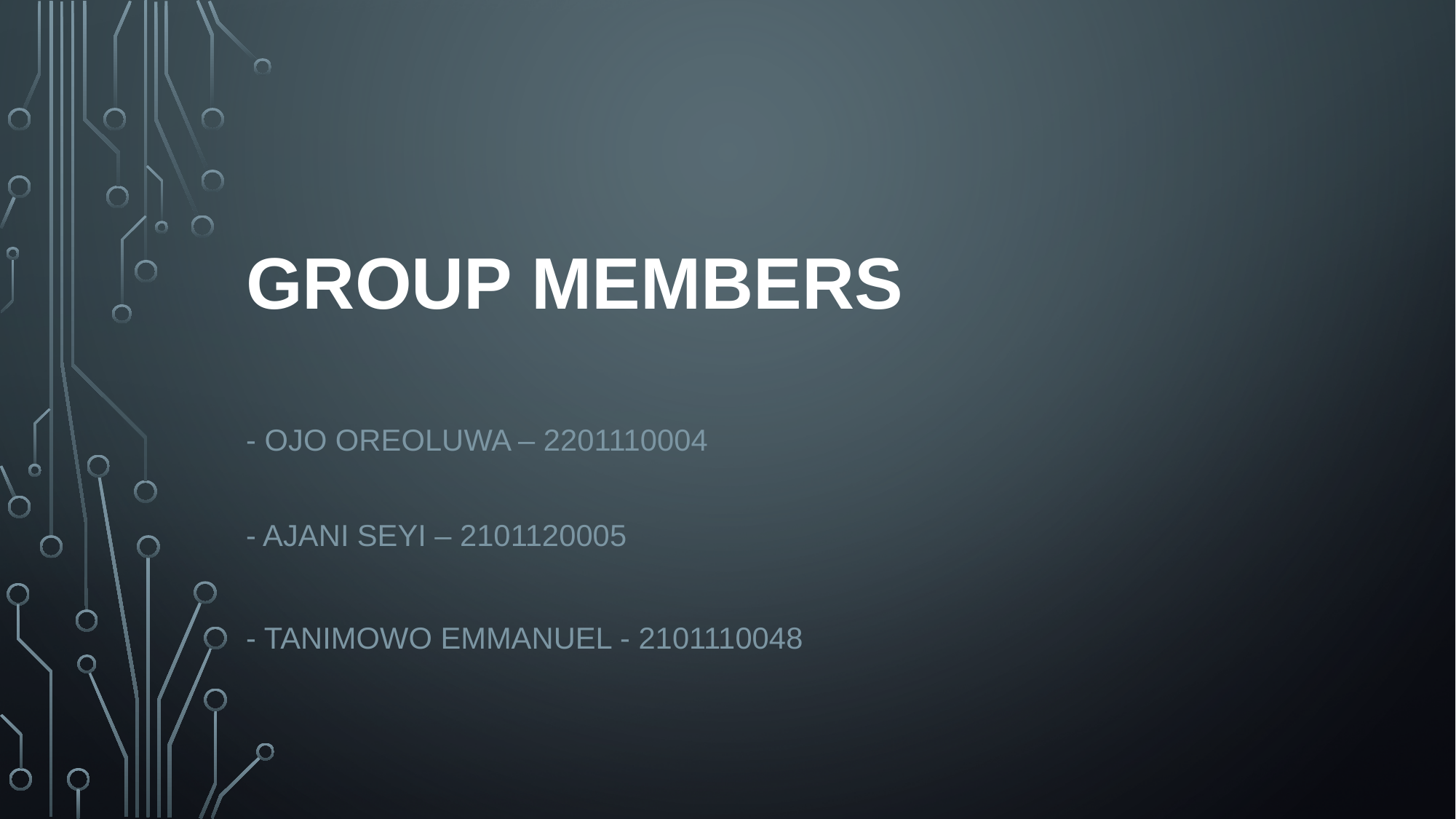

# GROUP MEMBERS
- Ojo OREOLUWA – 2201110004
- AJANI SEYI – 2101120005
- TANIMOWO EMMANUEL - 2101110048